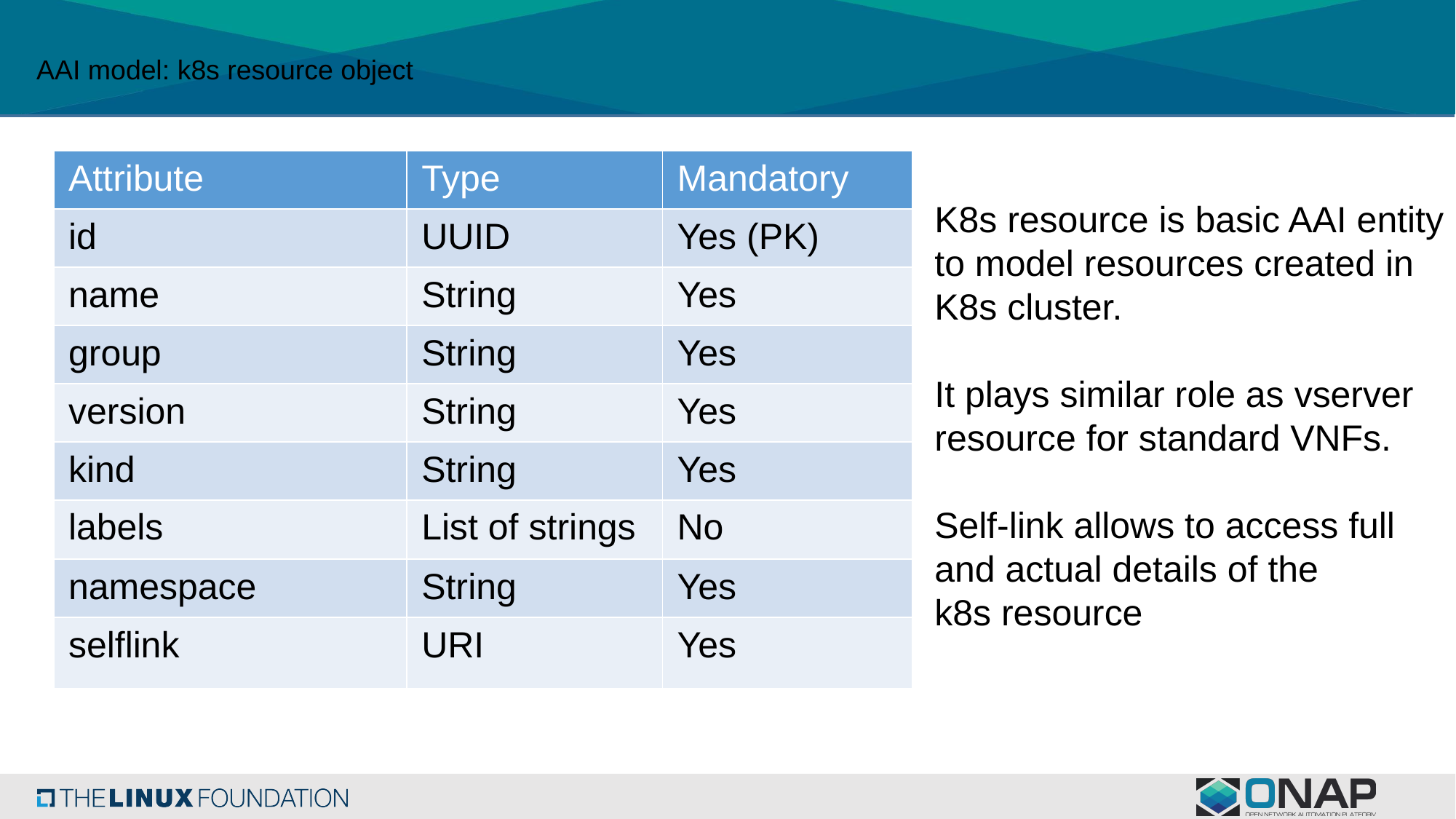

# AAI model: k8s resource object
| Attribute | Type | Mandatory |
| --- | --- | --- |
| id | UUID | Yes (PK) |
| name | String | Yes |
| group | String | Yes |
| version | String | Yes |
| kind | String | Yes |
| labels | List of strings | No |
| namespace | String | Yes |
| selflink | URI | Yes |

K8s resource is basic AAI entity
to model resources created in
K8s cluster.

It plays similar role as vserver
resource for standard VNFs.

Self-link allows to access full
and actual details of the
k8s resource